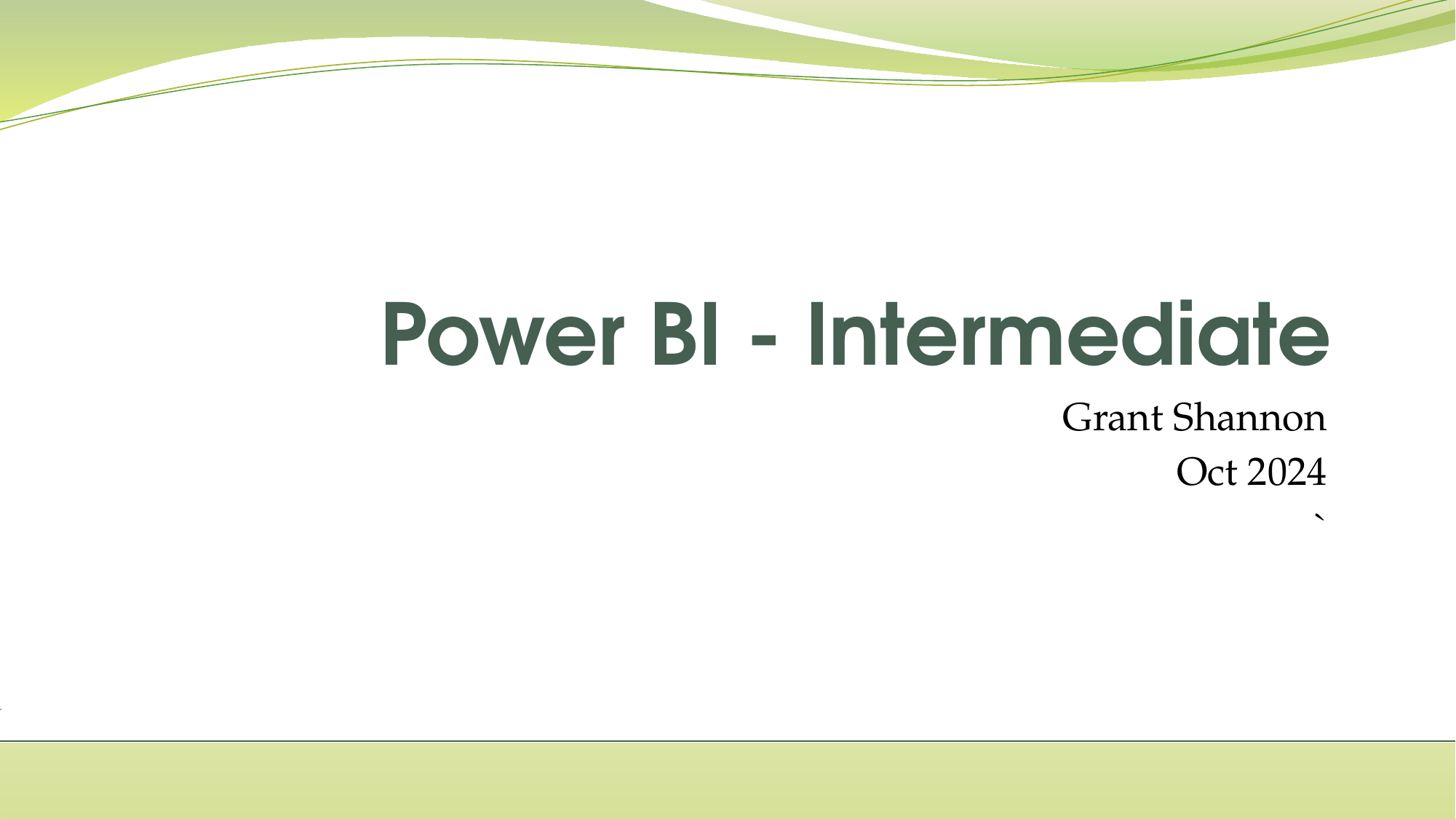

# Power BI - Intermediate
Grant Shannon
Oct 2024
`